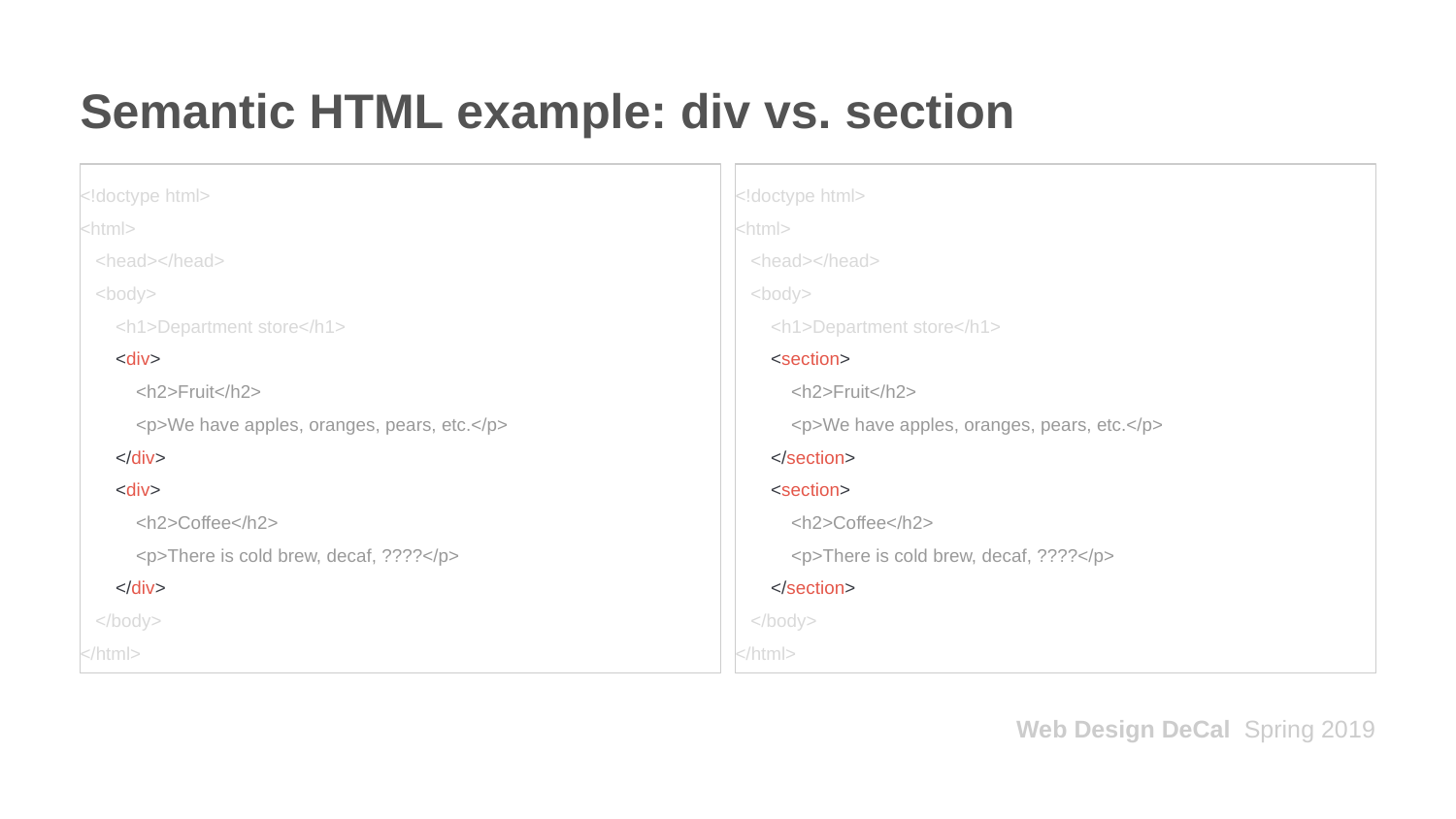

# Semantic HTML example: div vs. section
<!doctype html>
<html>
   <head></head>
   <body>
       <h1>Department store</h1>
       <div>
           <h2>Fruit</h2>
           <p>We have apples, oranges, pears, etc.</p>
       </div>
       <div>
           <h2>Coffee</h2>
           <p>There is cold brew, decaf, ????</p>
       </div>
   </body>
</html>
<!doctype html>
<html>
   <head></head>
   <body>
       <h1>Department store</h1>
       <section>
           <h2>Fruit</h2>
           <p>We have apples, oranges, pears, etc.</p>
       </section>
       <section>
           <h2>Coffee</h2>
           <p>There is cold brew, decaf, ????</p>
       </section>
   </body>
</html>